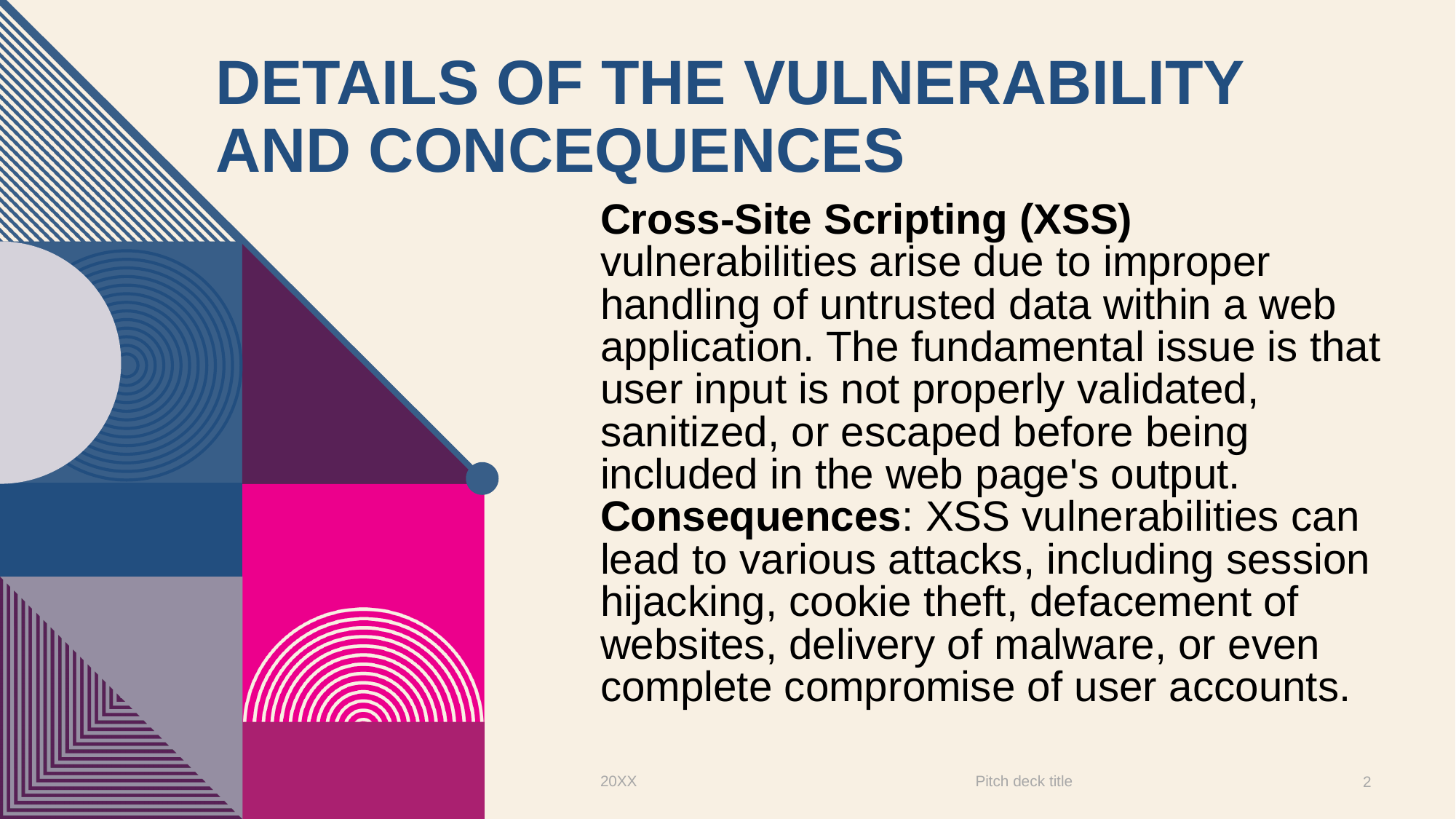

# Details of the vulnerability AND CONCEQUENCES
Cross-Site Scripting (XSS) vulnerabilities arise due to improper handling of untrusted data within a web application. The fundamental issue is that user input is not properly validated, sanitized, or escaped before being included in the web page's output.
Consequences: XSS vulnerabilities can lead to various attacks, including session hijacking, cookie theft, defacement of websites, delivery of malware, or even complete compromise of user accounts.

Pitch deck title
20XX
2